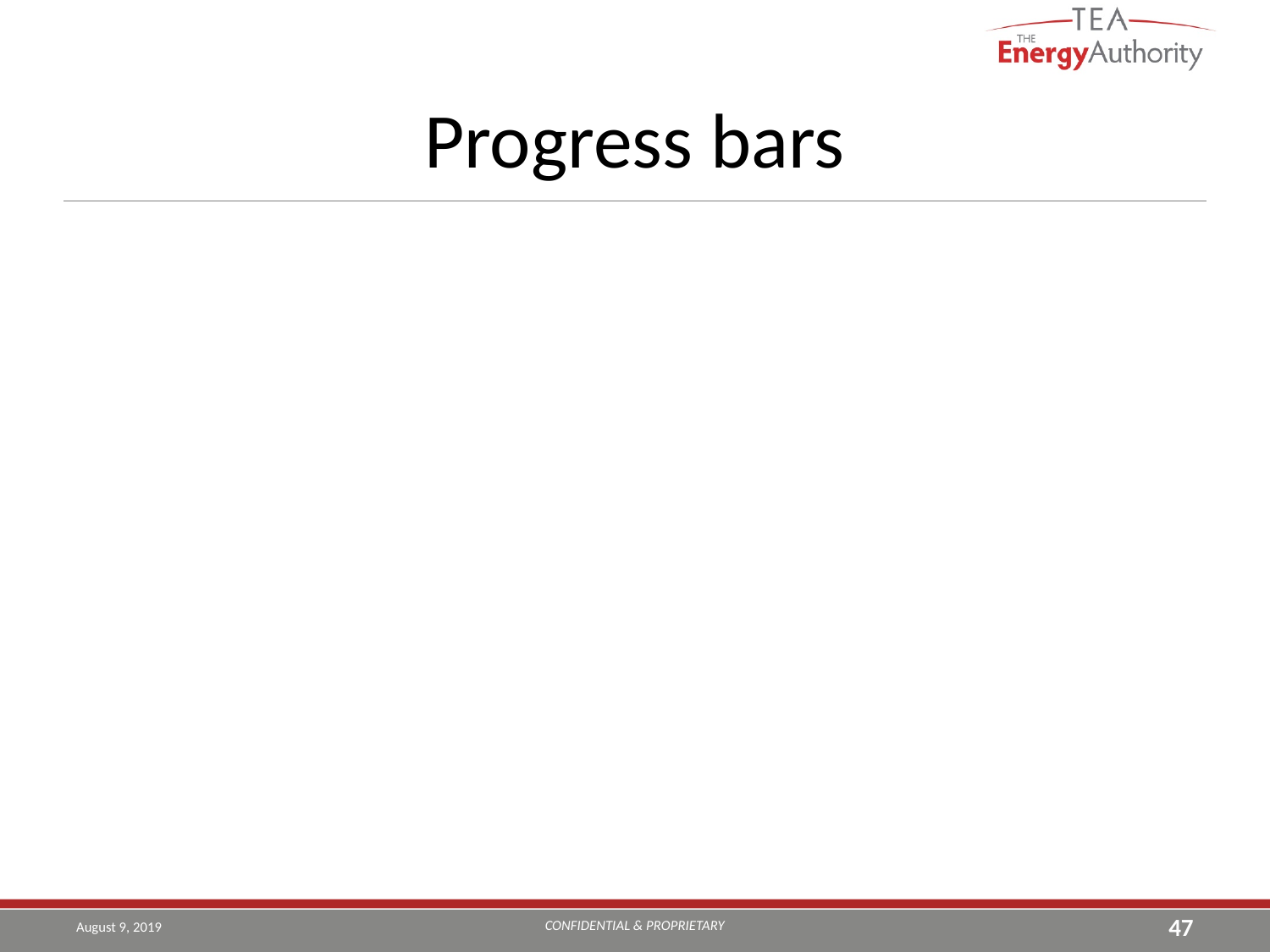

# Progress bars

CONFIDENTIAL & PROPRIETARY
August 9, 2019
47